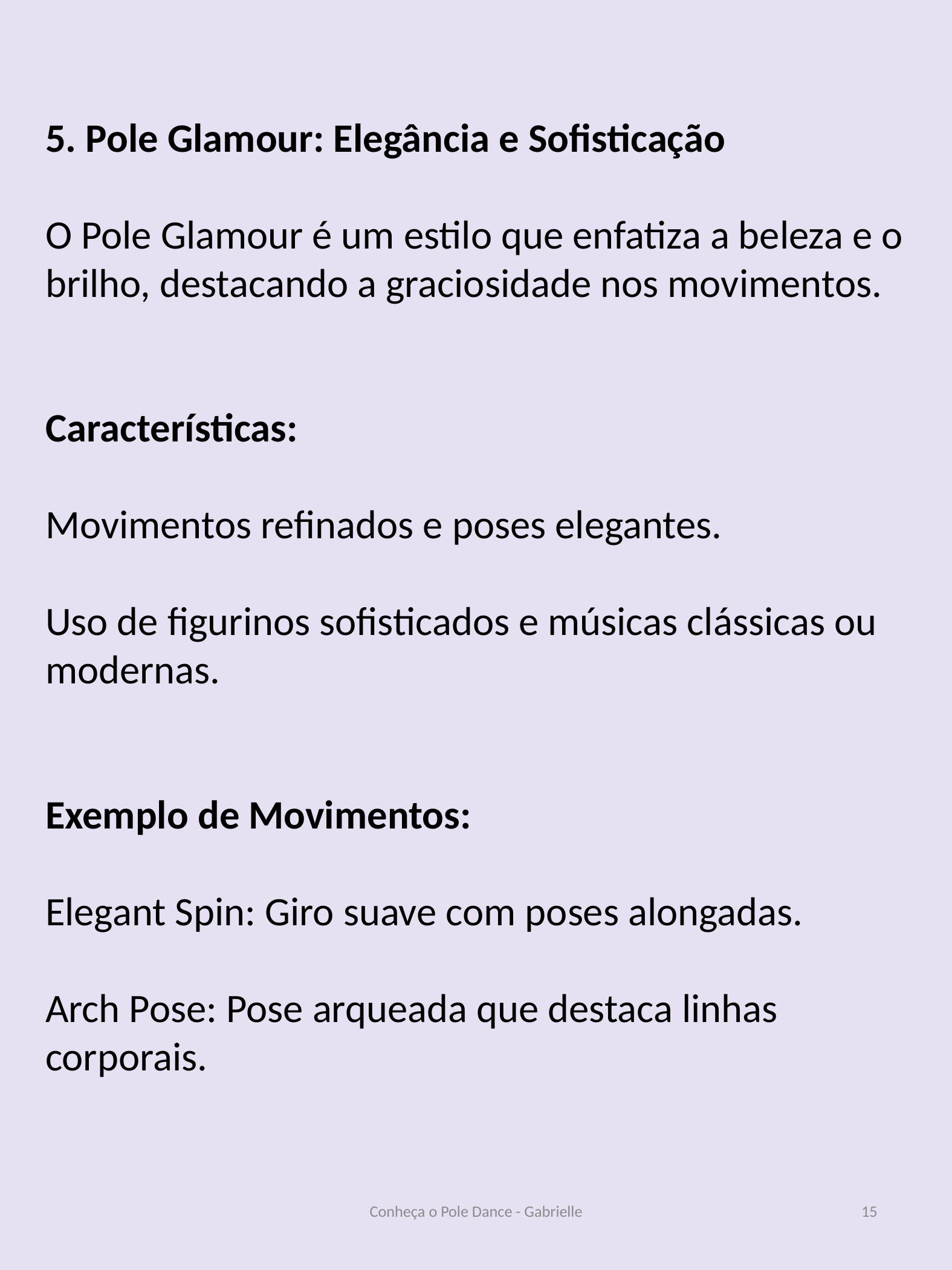

5. Pole Glamour: Elegância e Sofisticação

O Pole Glamour é um estilo que enfatiza a beleza e o brilho, destacando a graciosidade nos movimentos.

Características:

Movimentos refinados e poses elegantes.

Uso de figurinos sofisticados e músicas clássicas ou modernas.

Exemplo de Movimentos:

Elegant Spin: Giro suave com poses alongadas.

Arch Pose: Pose arqueada que destaca linhas corporais.
Conheça o Pole Dance - Gabrielle
15